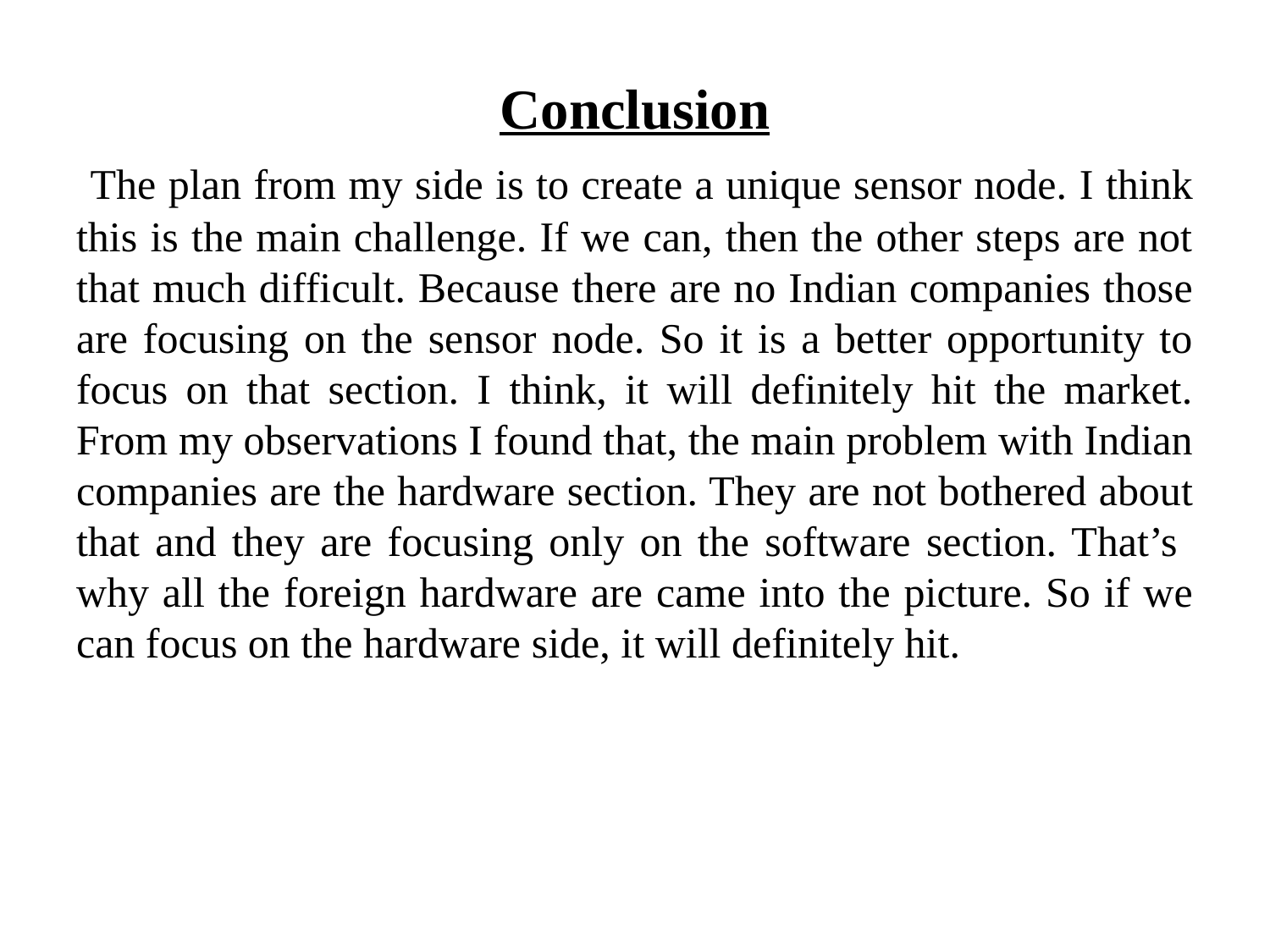

Conclusion
 The plan from my side is to create a unique sensor node. I think this is the main challenge. If we can, then the other steps are not that much difficult. Because there are no Indian companies those are focusing on the sensor node. So it is a better opportunity to focus on that section. I think, it will definitely hit the market. From my observations I found that, the main problem with Indian companies are the hardware section. They are not bothered about that and they are focusing only on the software section. That’s  why all the foreign hardware are came into the picture. So if we can focus on the hardware side, it will definitely hit.